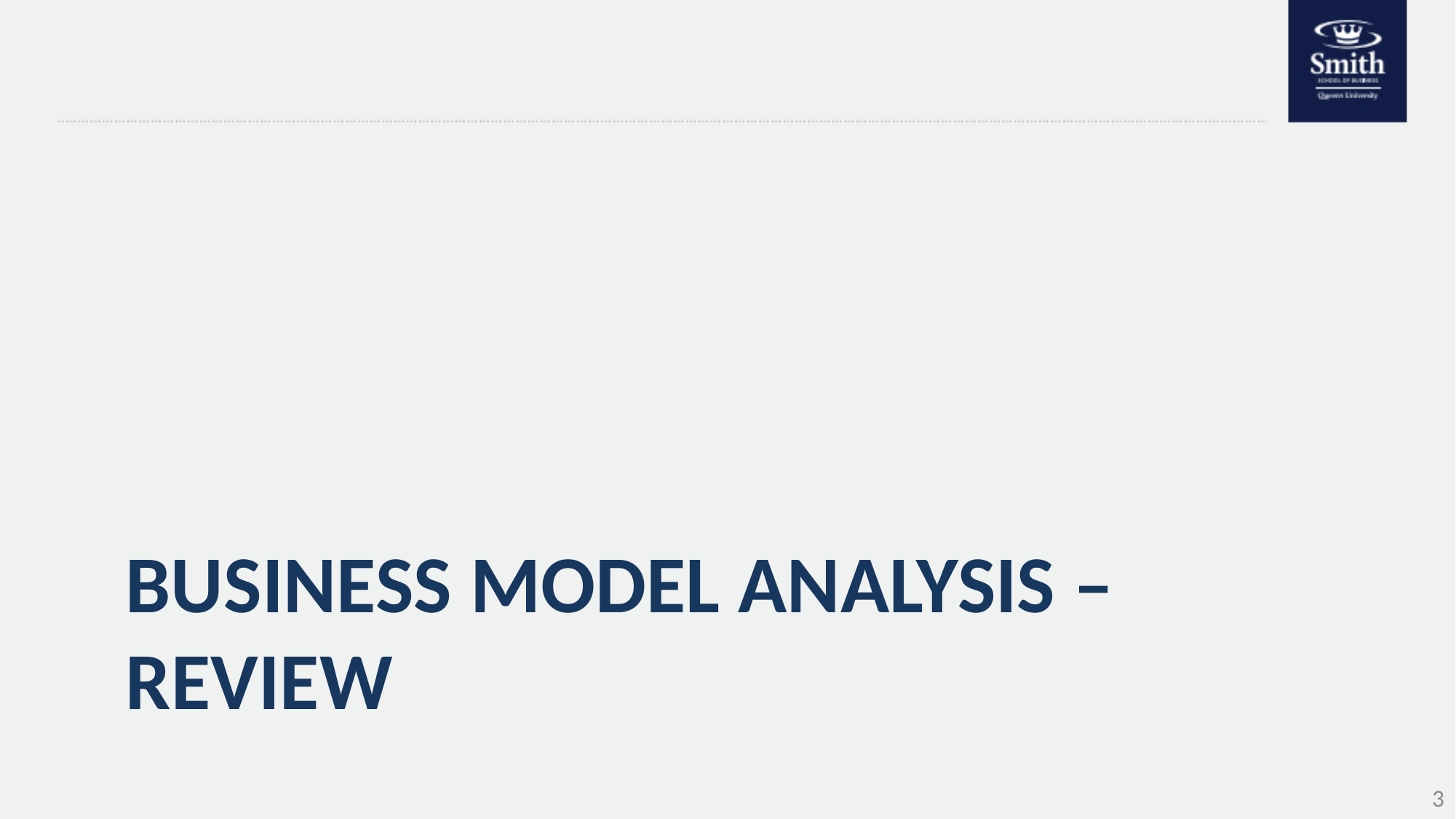

# Business Model Analysis – REview
3